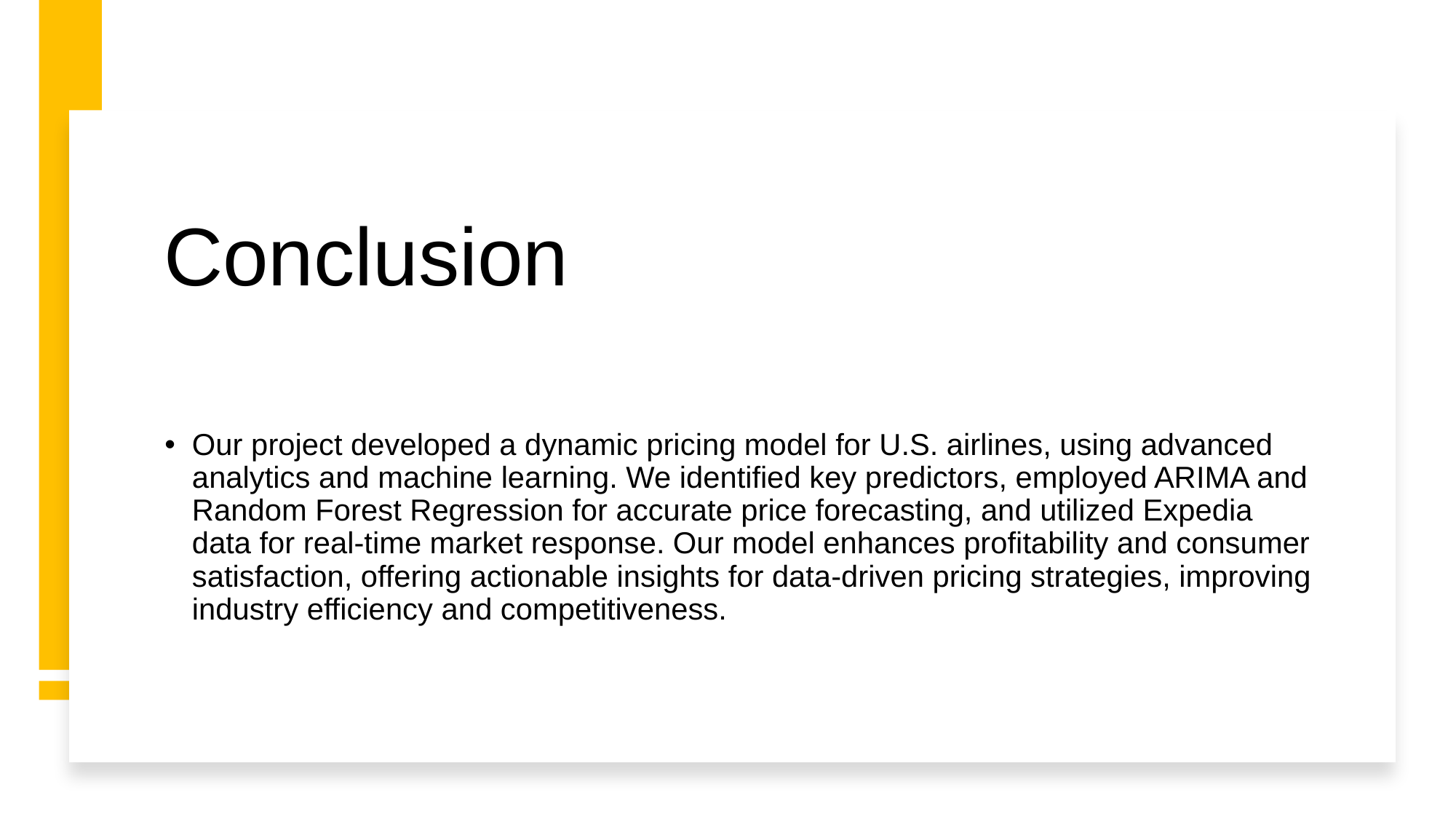

# Conclusion

Our project developed a dynamic pricing model for U.S. airlines, using advanced analytics and machine learning. We identified key predictors, employed ARIMA and Random Forest Regression for accurate price forecasting, and utilized Expedia data for real-time market response. Our model enhances profitability and consumer satisfaction, offering actionable insights for data-driven pricing strategies, improving industry efficiency and competitiveness.